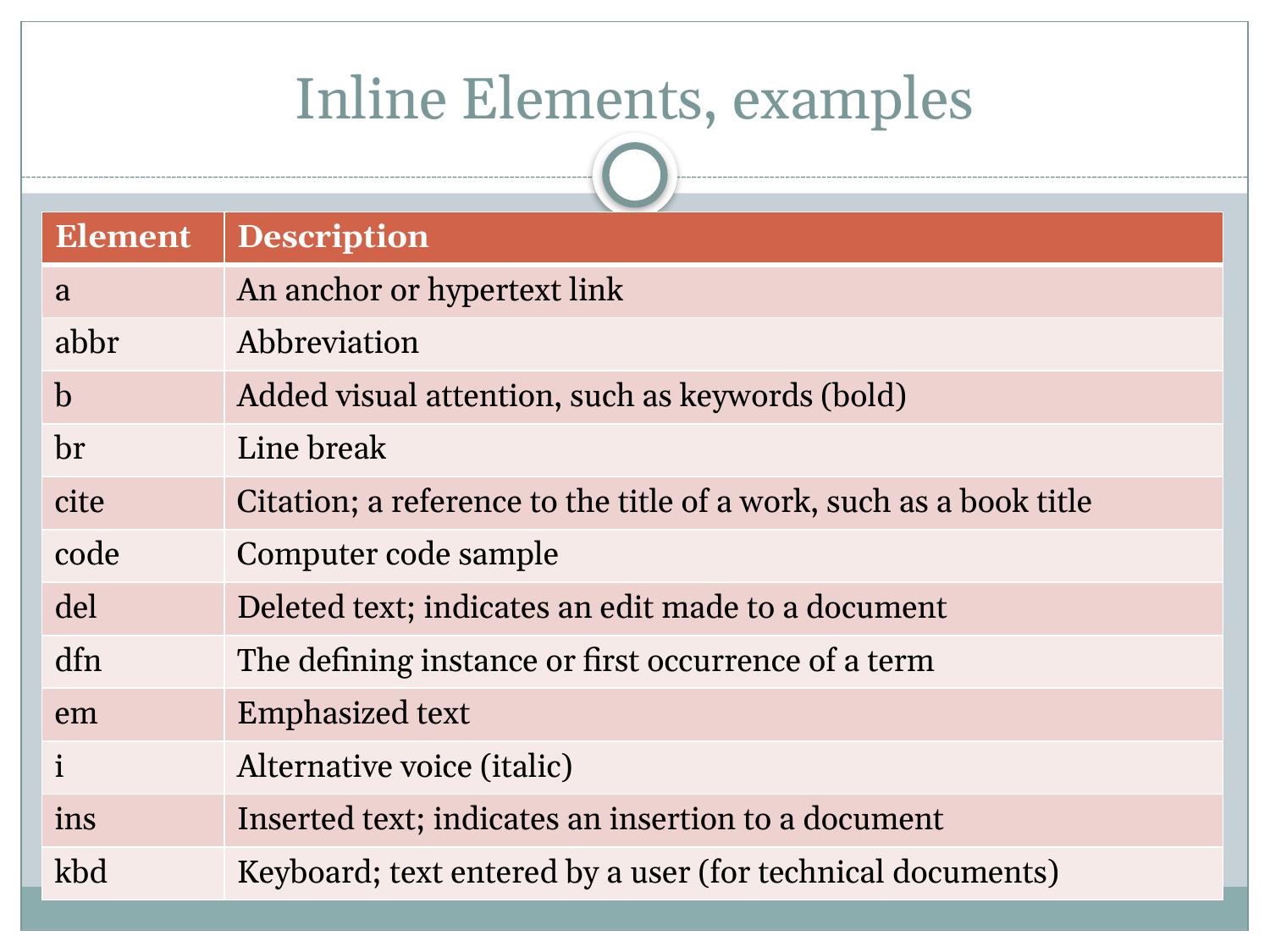

# Inline Elements, examples
| Element | Description |
| --- | --- |
| a | An anchor or hypertext link |
| abbr | Abbreviation |
| b | Added visual attention, such as keywords (bold) |
| br | Line break |
| cite | Citation; a reference to the title of a work, such as a book title |
| code | Computer code sample |
| del | Deleted text; indicates an edit made to a document |
| dfn | The defining instance or first occurrence of a term |
| em | Emphasized text |
| i | Alternative voice (italic) |
| ins | Inserted text; indicates an insertion to a document |
| kbd | Keyboard; text entered by a user (for technical documents) |